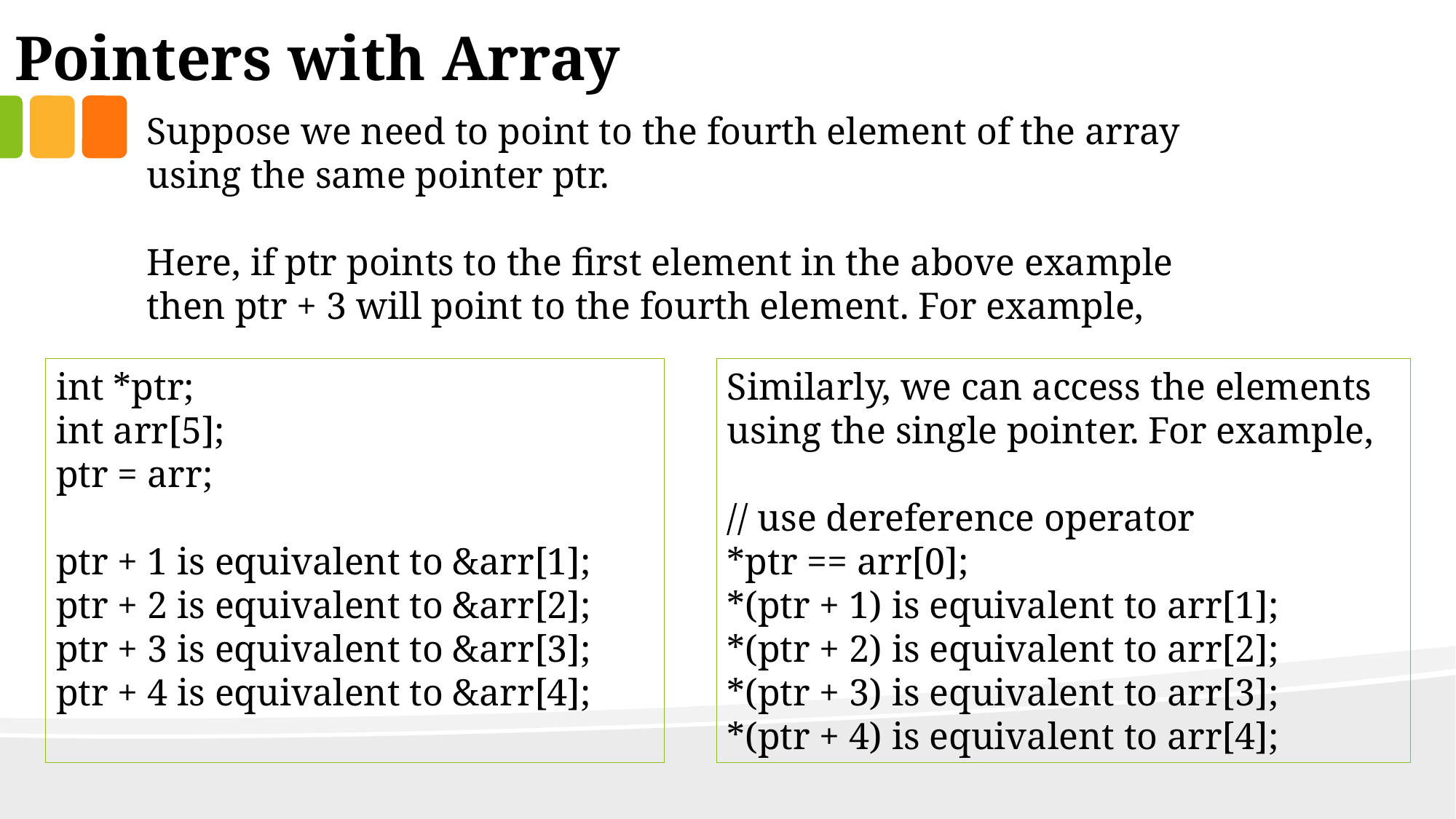

Pointers with Array
Suppose we need to point to the fourth element of the array using the same pointer ptr.

Here, if ptr points to the first element in the above example then ptr + 3 will point to the fourth element. For example,
int *ptr;
int arr[5];
ptr = arr;

ptr + 1 is equivalent to &arr[1];
ptr + 2 is equivalent to &arr[2];
ptr + 3 is equivalent to &arr[3];
ptr + 4 is equivalent to &arr[4];

Similarly, we can access the elements using the single pointer. For example,

// use dereference operator
*ptr == arr[0];
*(ptr + 1) is equivalent to arr[1];
*(ptr + 2) is equivalent to arr[2];
*(ptr + 3) is equivalent to arr[3];
*(ptr + 4) is equivalent to arr[4];